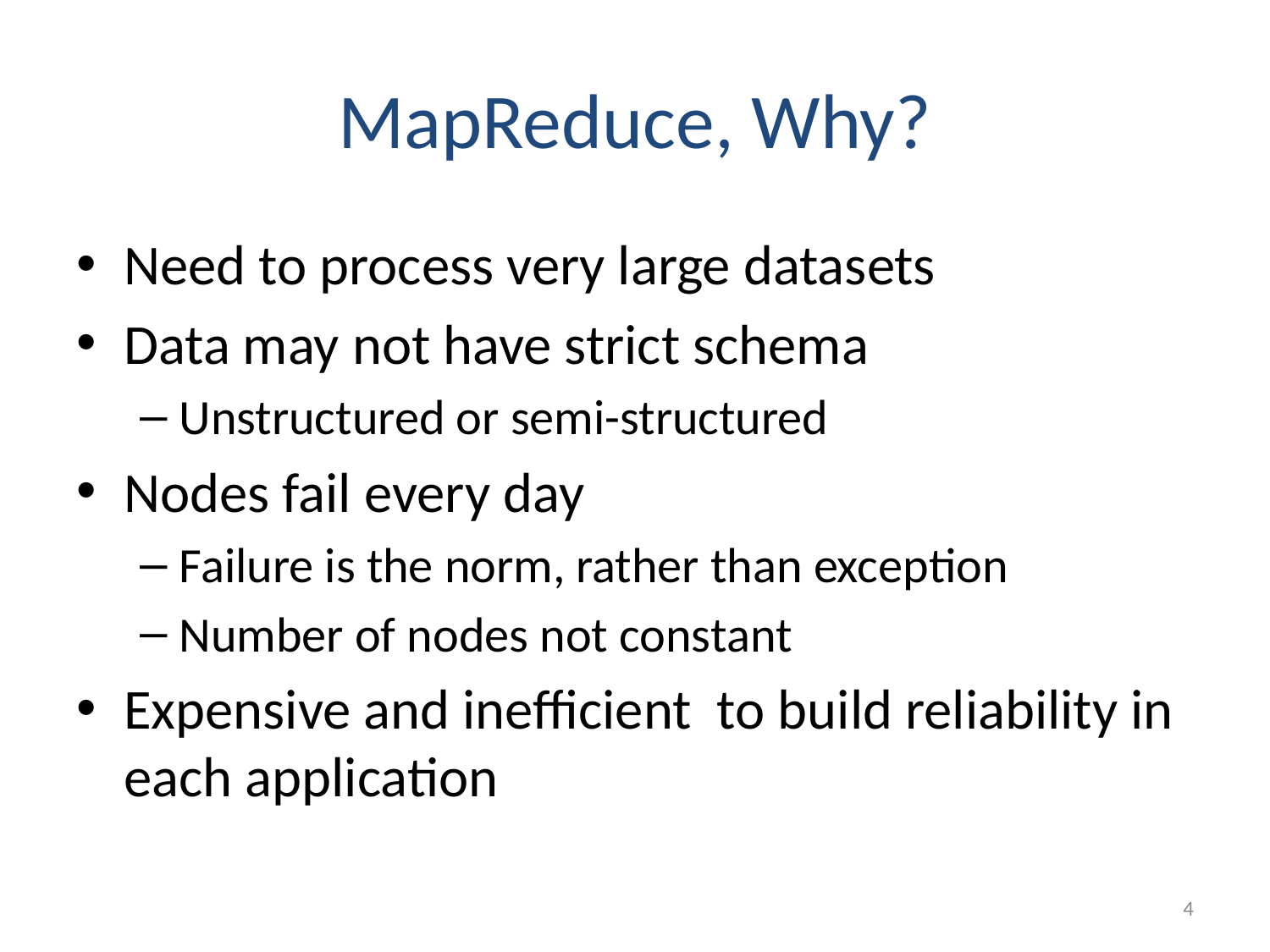

# MapReduce, Why?
Need to process very large datasets
Data may not have strict schema
Unstructured or semi-structured
Nodes fail every day
Failure is the norm, rather than exception
Number of nodes not constant
Expensive and inefficient  to build reliability in each application
4